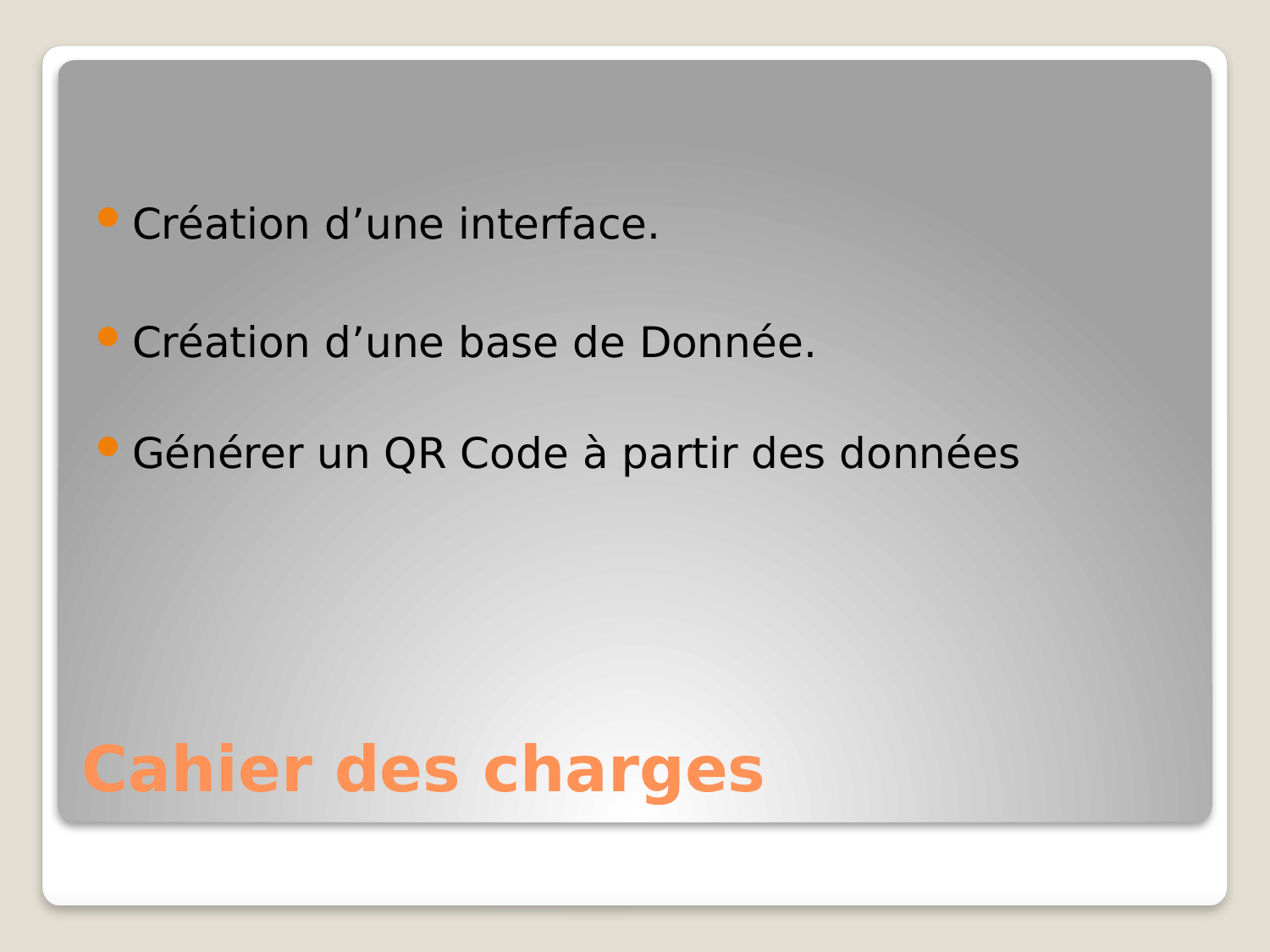

Création d’une interface.

Création d’une base de Donnée.

Générer un QR Code à partir des données
# Cahier des charges